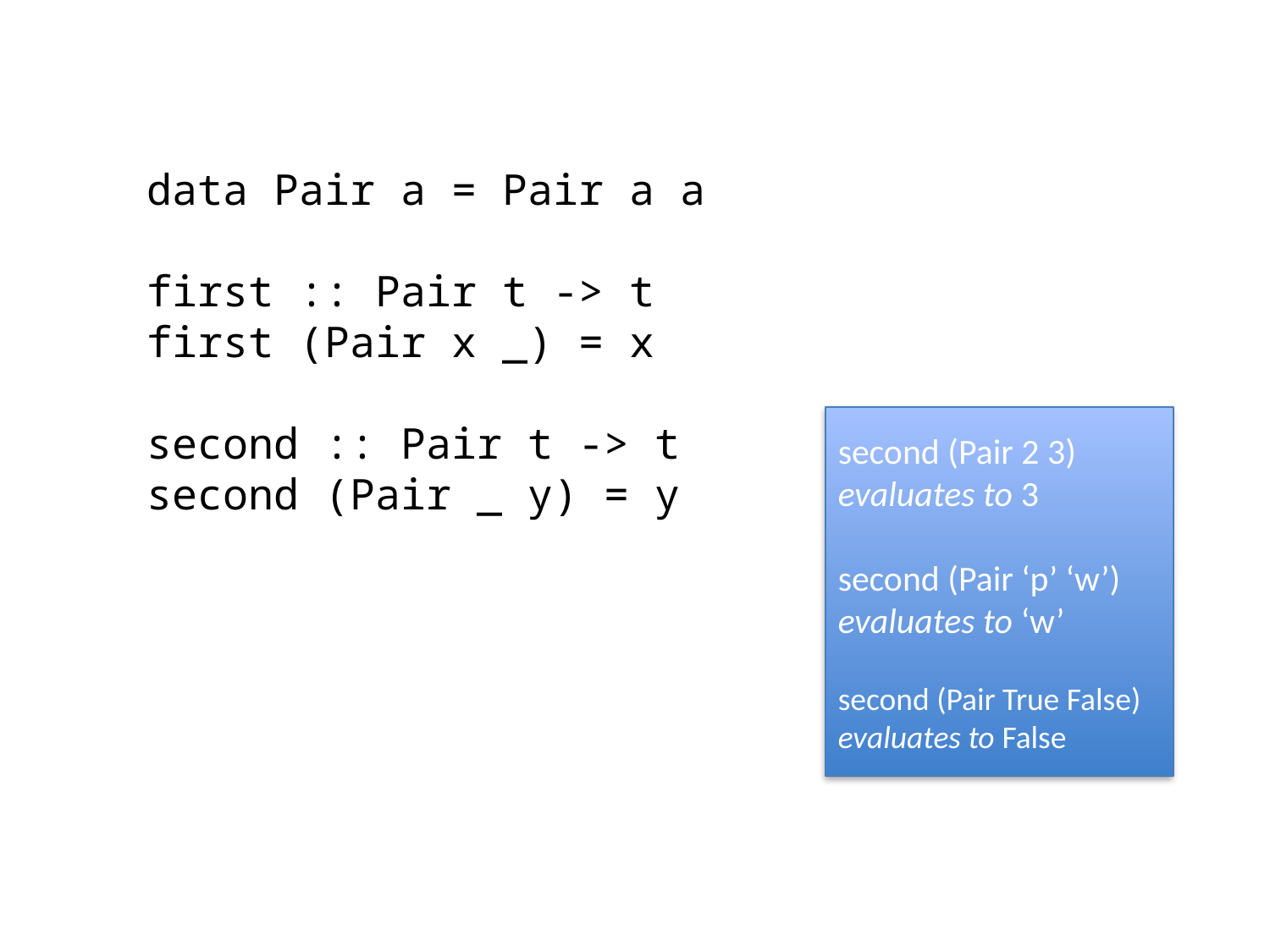

data Pair a = Pair a a

first :: Pair t -> t
first (Pair x _) = x

second :: Pair t -> t
second (Pair _ y) = y

second (Pair 2 3)
evaluates to 3

second (Pair ‘p’ ‘w’)
evaluates to ‘w’

second (Pair True False)
evaluates to False